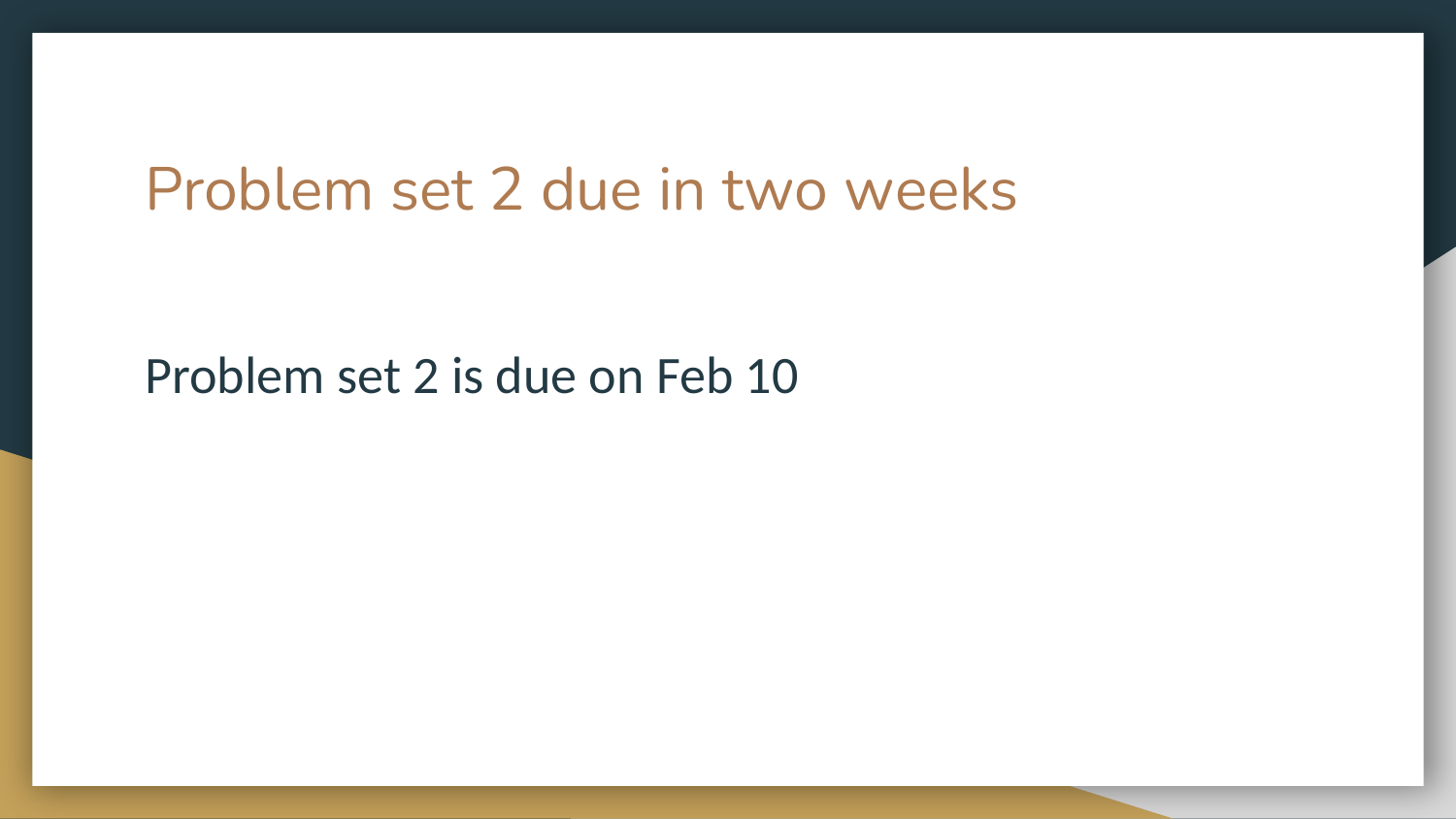

# Problem set 2 due in two weeks
Problem set 2 is due on Feb 10